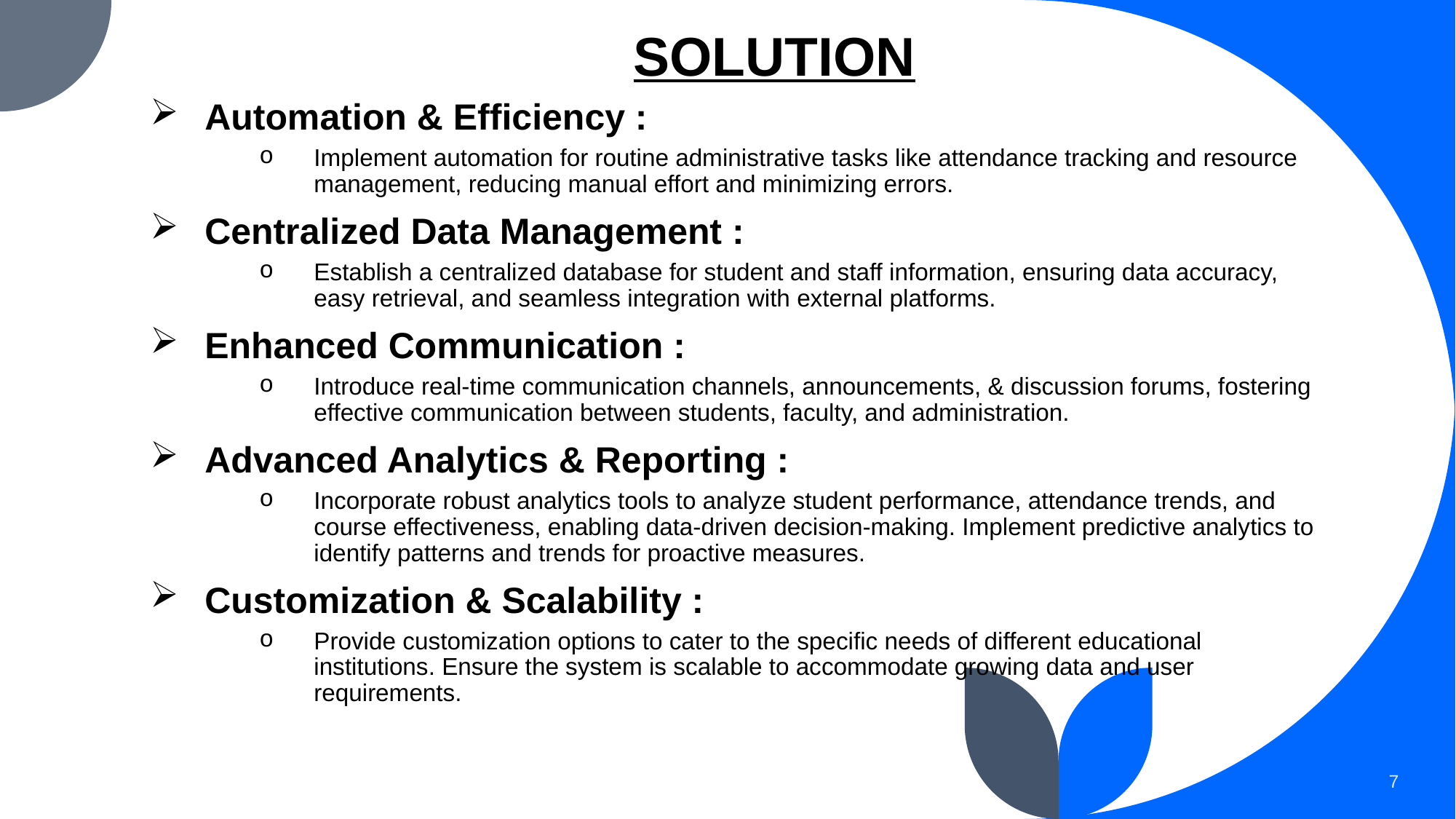

# SOLUTION
Automation & Efficiency :
Implement automation for routine administrative tasks like attendance tracking and resource management, reducing manual effort and minimizing errors.
Centralized Data Management :
Establish a centralized database for student and staff information, ensuring data accuracy, easy retrieval, and seamless integration with external platforms.
Enhanced Communication :
Introduce real-time communication channels, announcements, & discussion forums, fostering effective communication between students, faculty, and administration.
Advanced Analytics & Reporting :
Incorporate robust analytics tools to analyze student performance, attendance trends, and course effectiveness, enabling data-driven decision-making. Implement predictive analytics to identify patterns and trends for proactive measures.
Customization & Scalability :
Provide customization options to cater to the specific needs of different educational institutions. Ensure the system is scalable to accommodate growing data and user requirements.

7